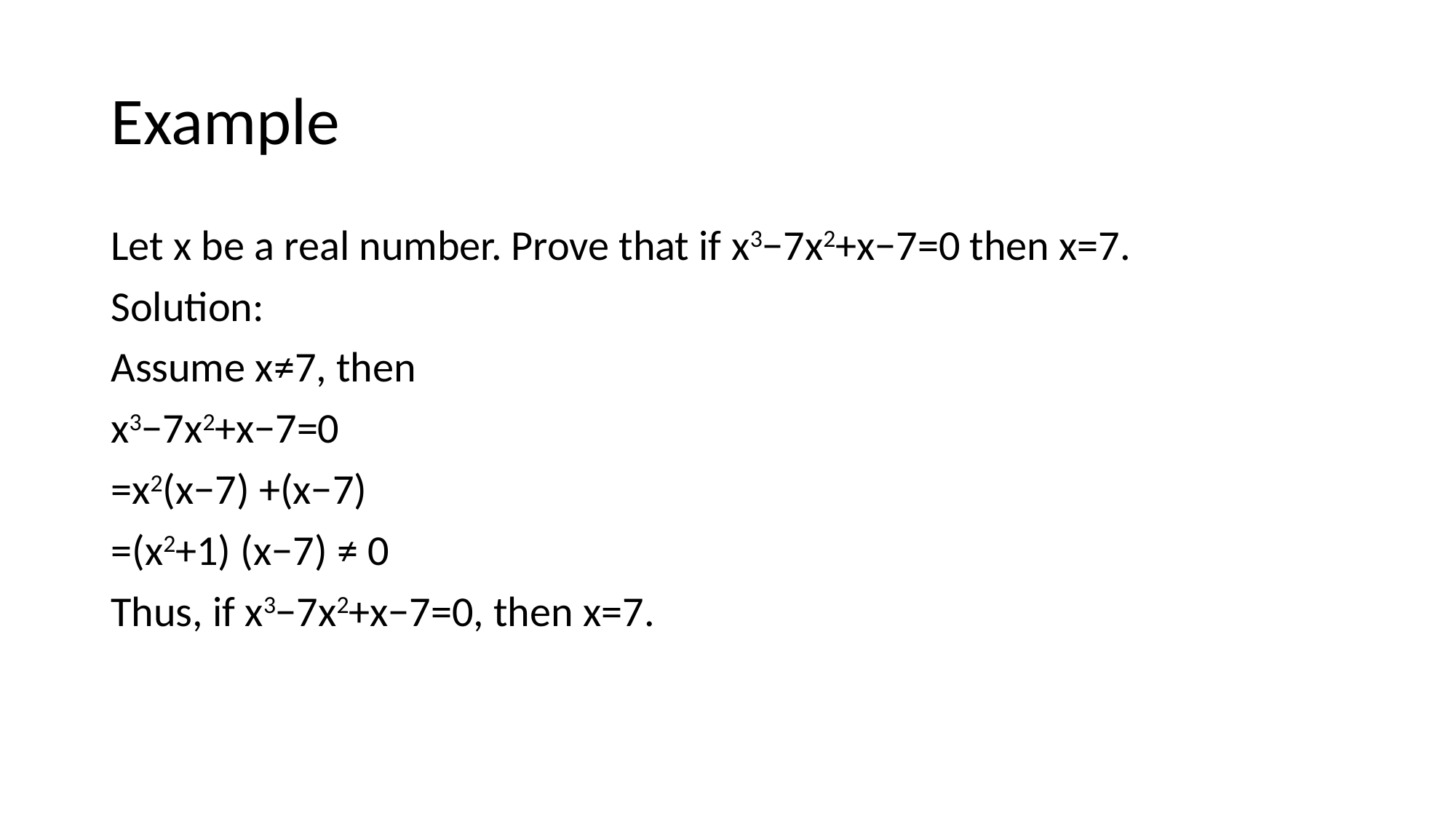

# Example
Let x be a real number. Prove that if x3−7x2+x−7=0 then x=7.
Solution:
Assume x≠7, then
x3−7x2+x−7=0
=x2(x−7) +(x−7)
=(x2+1) (x−7) ≠ 0
Thus, if x3−7x2+x−7=0, then x=7.